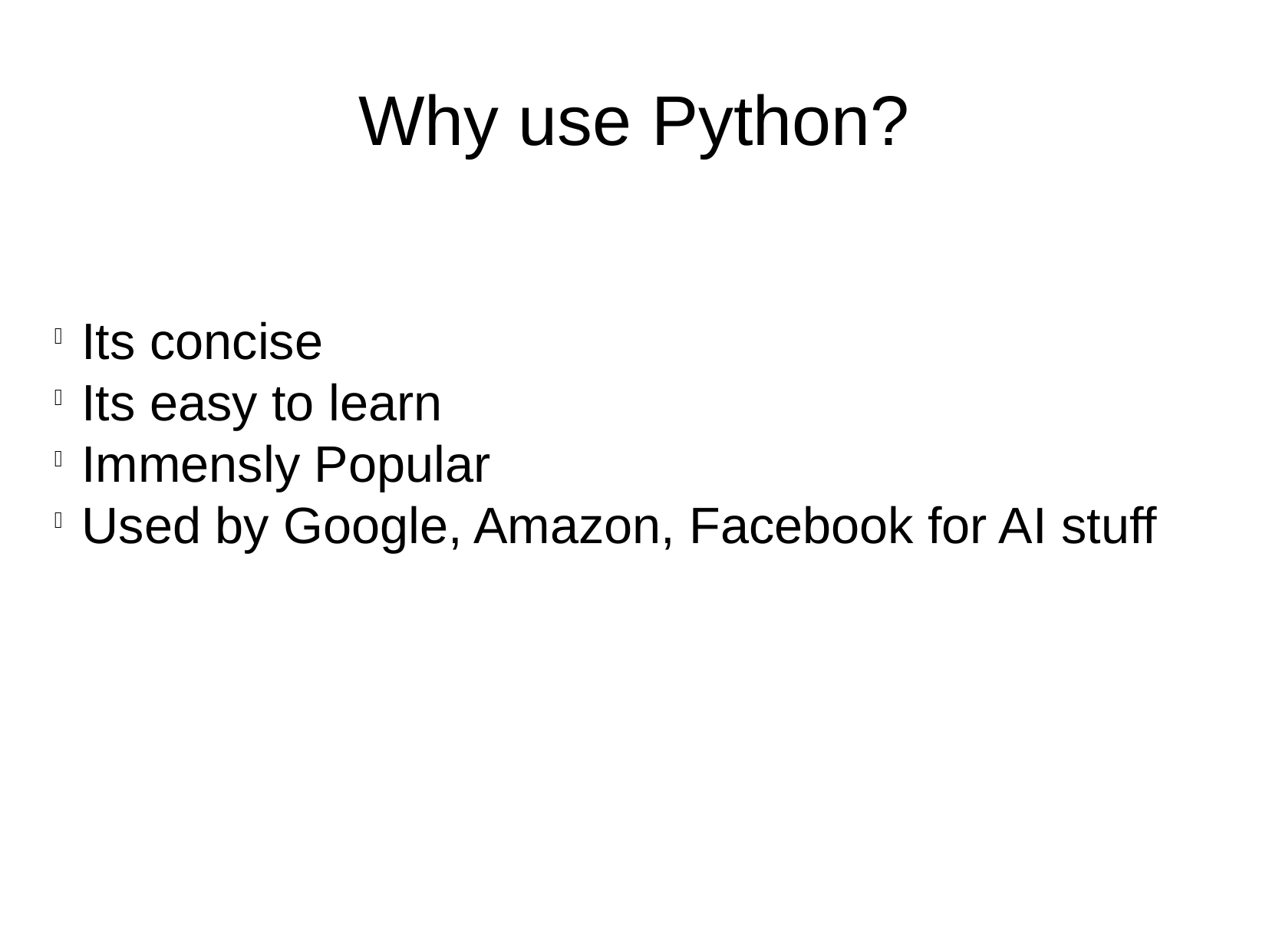

Why use Python?
Its concise
Its easy to learn
Immensly Popular
Used by Google, Amazon, Facebook for AI stuff